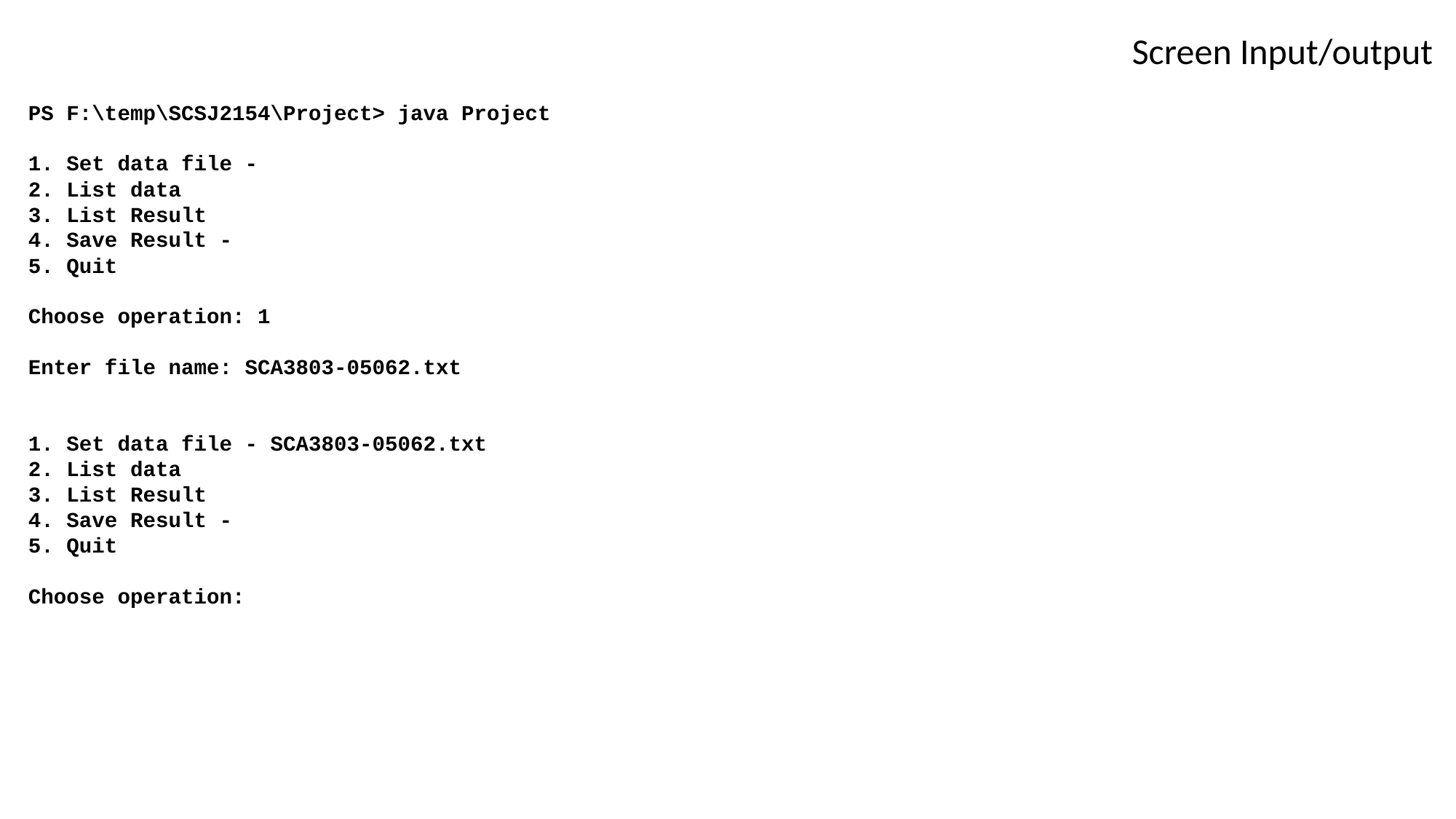

# Screen Input/output
PS F:\temp\SCSJ2154\Project> java Project

1. Set data file -
2. List data
3. List Result
4. Save Result -
5. Quit

Choose operation: 1

Enter file name: SCA3803-05062.txt

1. Set data file - SCA3803-05062.txt
2. List data
3. List Result
4. Save Result -
5. Quit

Choose operation: